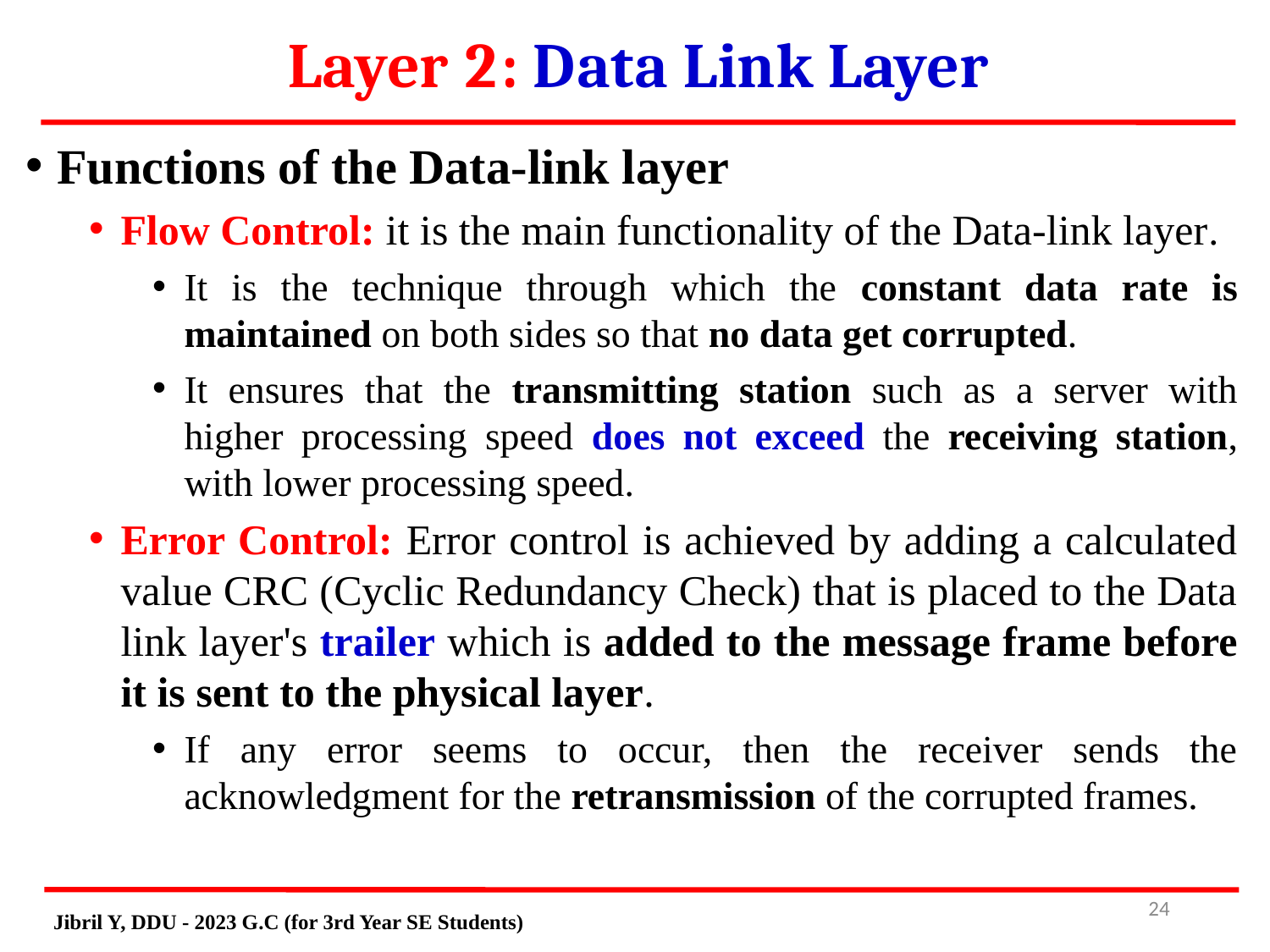

Layer 2: Data Link Layer

Functions of the Data-link layer
Flow Control: it is the main functionality of the Data-link layer.
It is the technique through which the constant data rate is maintained on both sides so that no data get corrupted.
It ensures that the transmitting station such as a server with higher processing speed does not exceed the receiving station, with lower processing speed.
Error Control: Error control is achieved by adding a calculated value CRC (Cyclic Redundancy Check) that is placed to the Data link layer's trailer which is added to the message frame before it is sent to the physical layer.
If any error seems to occur, then the receiver sends the acknowledgment for the retransmission of the corrupted frames.
# 24

Jibril Y, DDU - 2023 G.C (for 3rd Year SE Students)